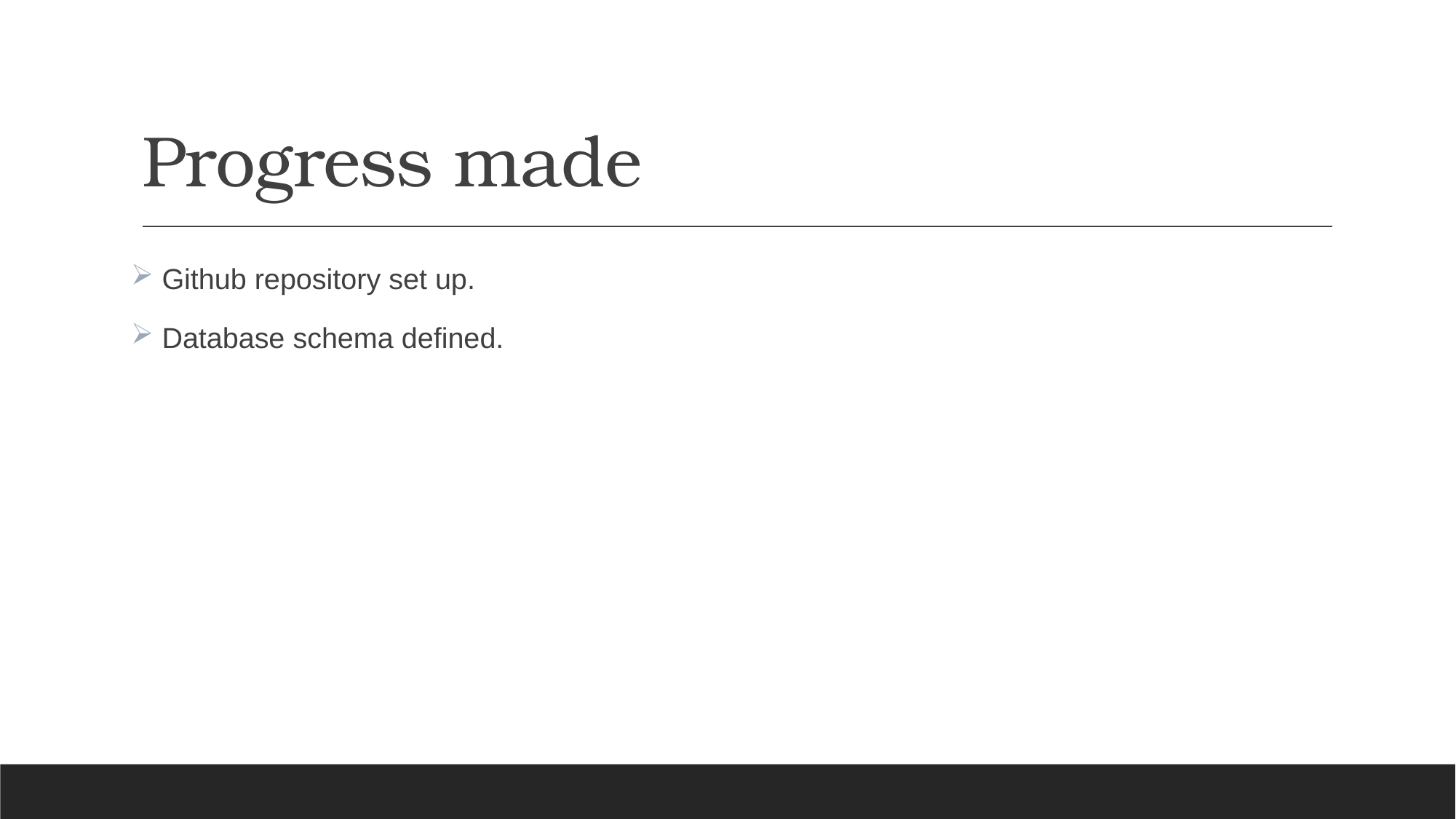

# Progress made
 Github repository set up.
 Database schema defined.